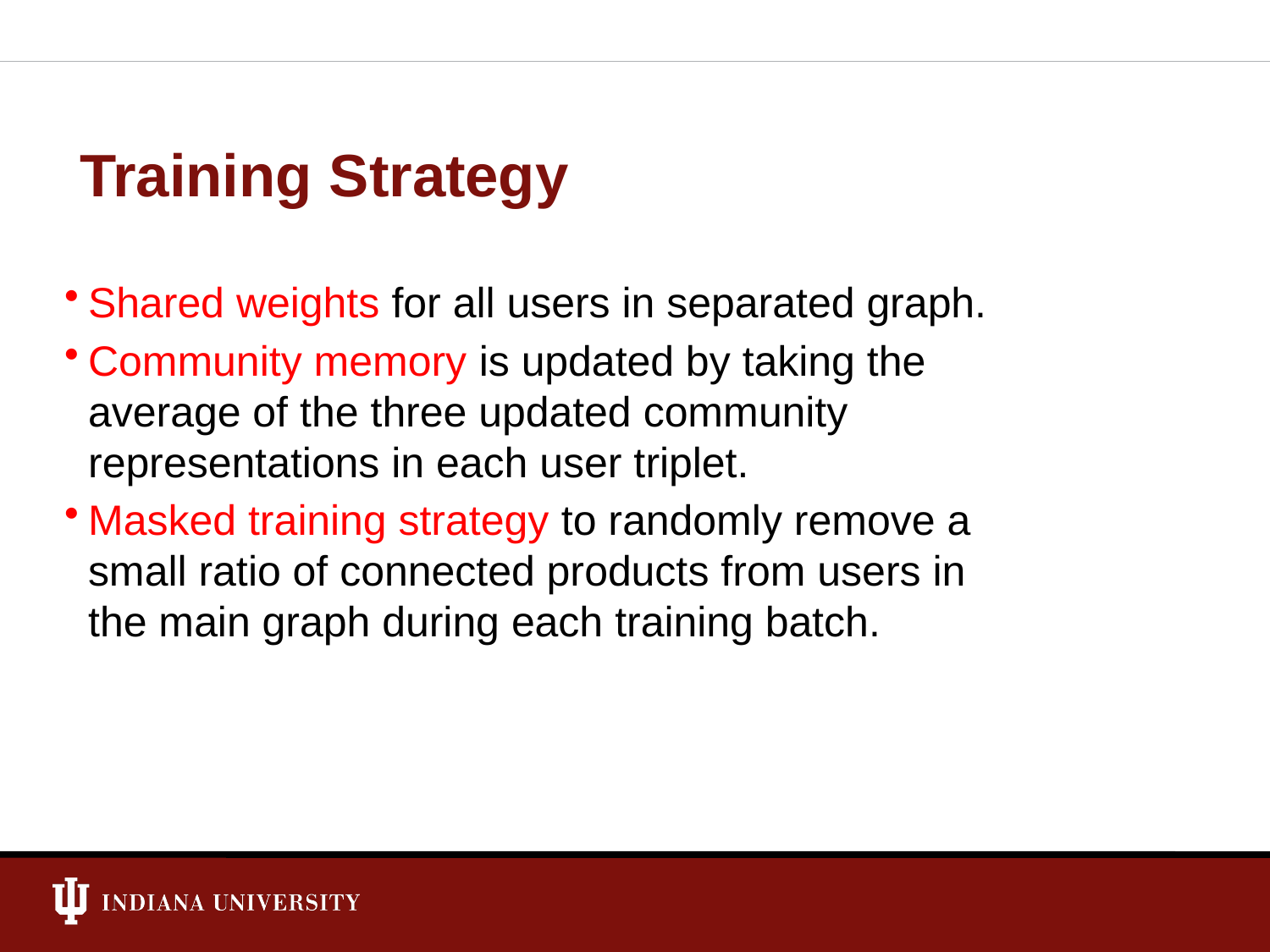

Training Strategy
Shared weights for all users in separated graph.
Community memory is updated by taking the average of the three updated community representations in each user triplet.
Masked training strategy to randomly remove a small ratio of connected products from users in the main graph during each training batch.